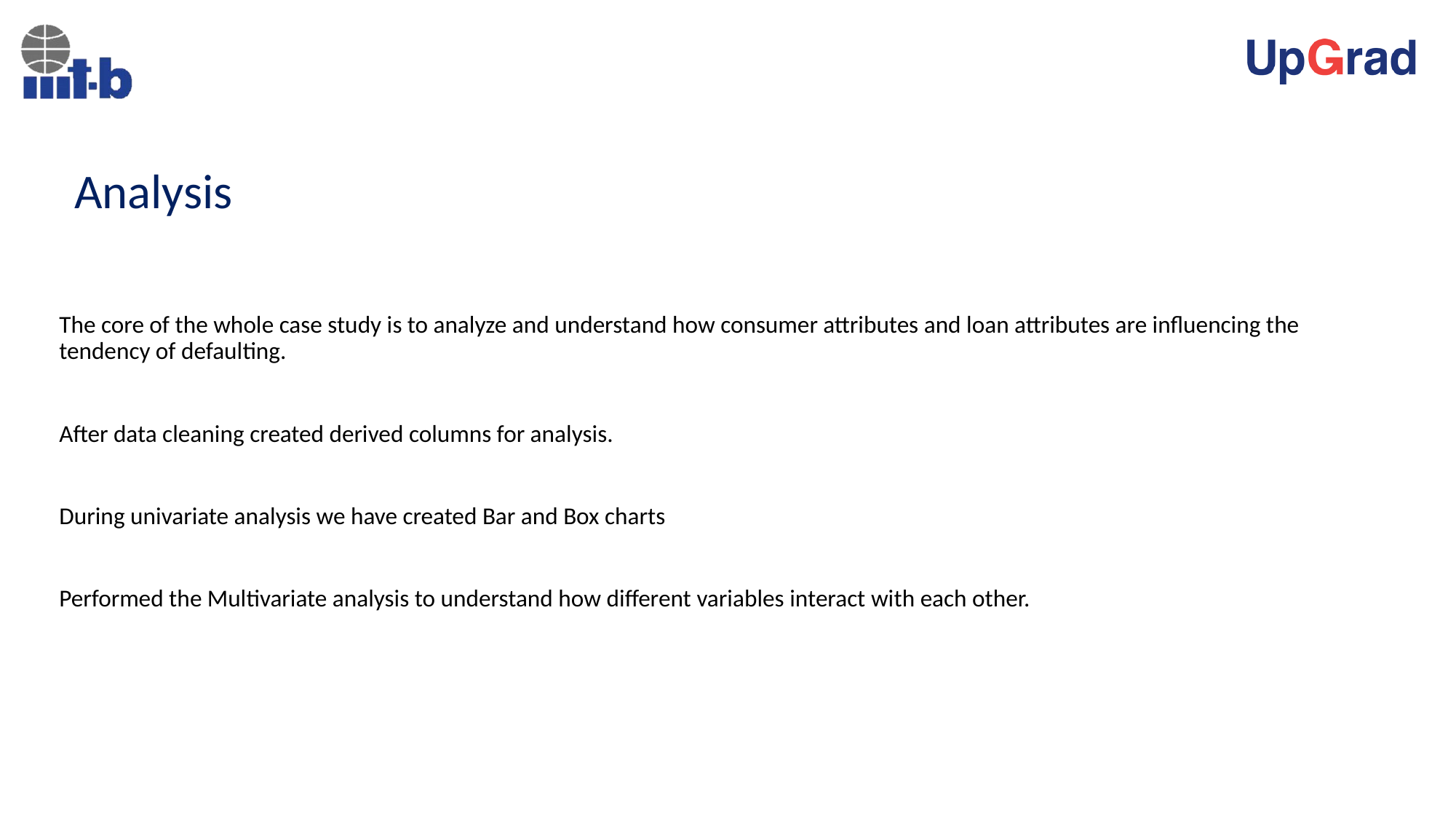

# Analysis

The core of the whole case study is to analyze and understand how consumer attributes and loan attributes are influencing the tendency of defaulting.

After data cleaning created derived columns for analysis.

During univariate analysis we have created Bar and Box charts

Performed the Multivariate analysis to understand how different variables interact with each other.